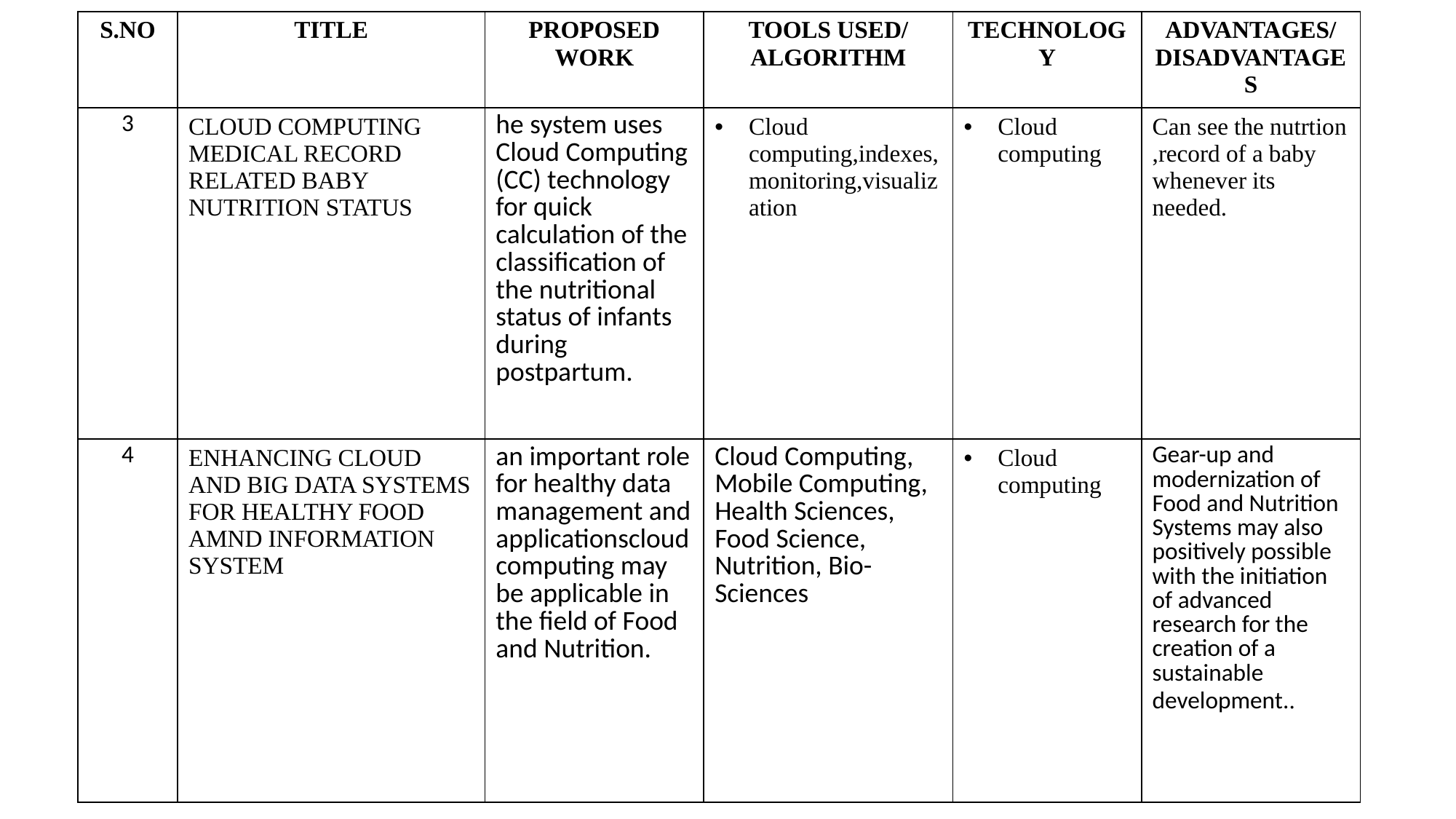

| S.NO | TITLE | PROPOSED WORK | TOOLS USED/ ALGORITHM | TECHNOLOGY | ADVANTAGES/ DISADVANTAGES |
| --- | --- | --- | --- | --- | --- |
| 3 | CLOUD COMPUTING MEDICAL RECORD RELATED BABY NUTRITION STATUS | he system uses Cloud Computing (CC) technology for quick calculation of the classification of the nutritional status of infants during postpartum. | Cloud computing,indexes,monitoring,visualization | Cloud computing | Can see the nutrtion ,record of a baby whenever its needed. |
| 4 | ENHANCING CLOUD AND BIG DATA SYSTEMS FOR HEALTHY FOOD AMND INFORMATION SYSTEM | an important role for healthy data management and applicationscloud computing may be applicable in the field of Food and Nutrition. | Cloud Computing, Mobile Computing, Health Sciences, Food Science, Nutrition, Bio-Sciences | Cloud computing | Gear-up and modernization of Food and Nutrition Systems may also positively possible with the initiation of advanced research for the creation of a sustainable development.. |